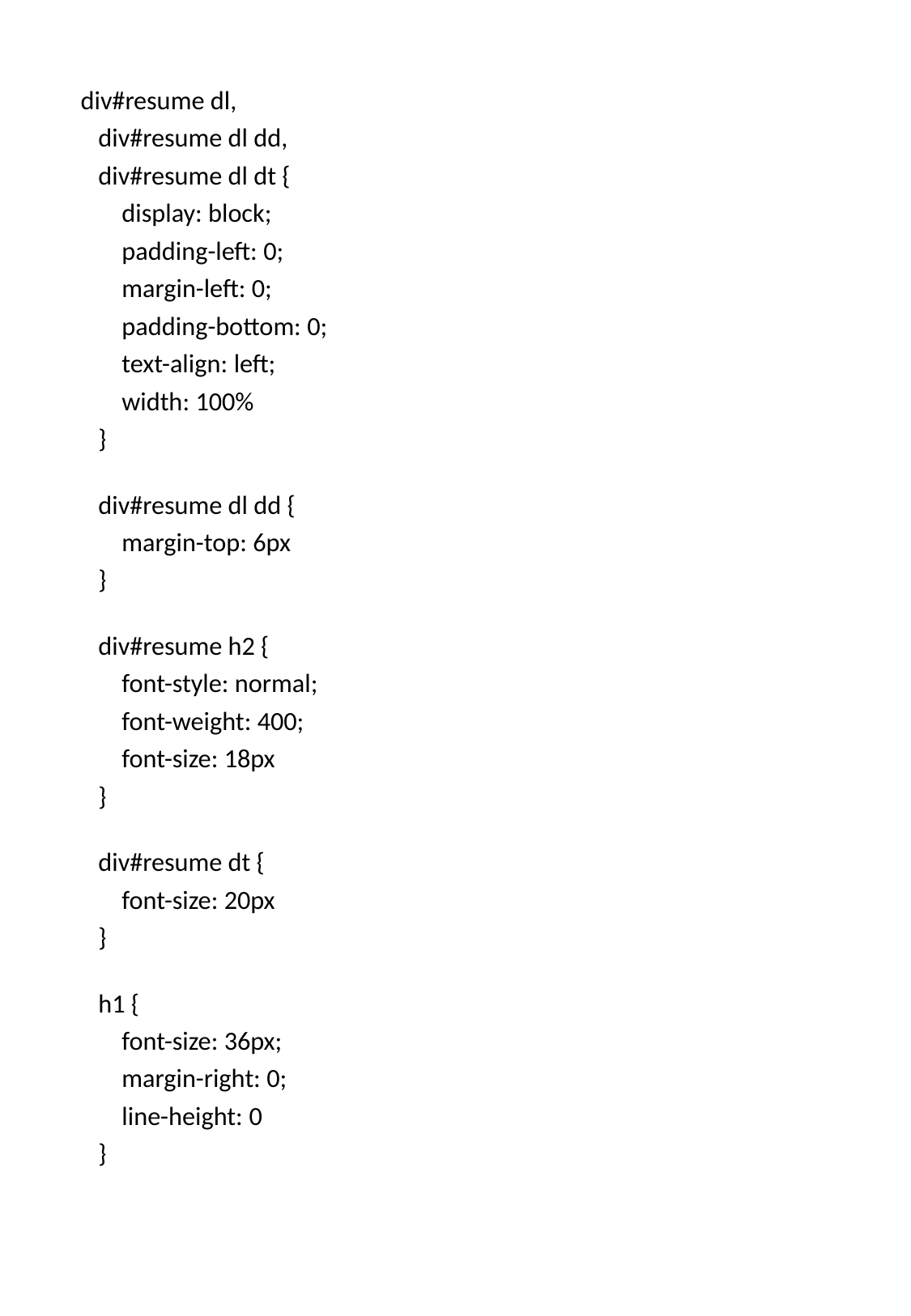

div#resume dl,
    div#resume dl dd,
    div#resume dl dt {
        display: block;
        padding-left: 0;
        margin-left: 0;
        padding-bottom: 0;
        text-align: left;
        width: 100%
    }
    div#resume dl dd {
        margin-top: 6px
    }
    div#resume h2 {
        font-style: normal;
        font-weight: 400;
        font-size: 18px
    }
    div#resume dt {
        font-size: 20px
    }
    h1 {
        font-size: 36px;
        margin-right: 0;
        line-height: 0
    }